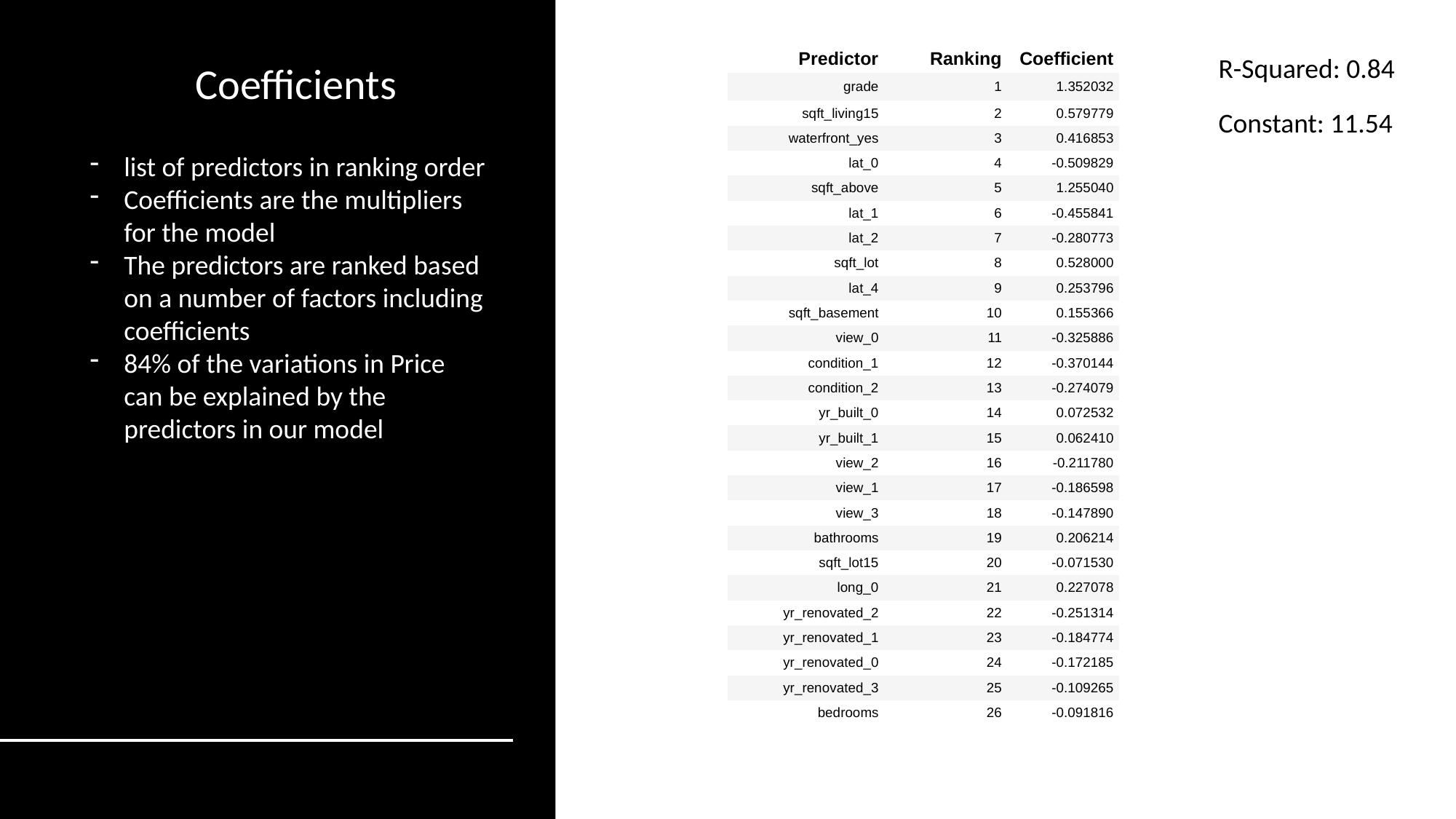

# Coefficients
| Predictor | Ranking | Coefficient |
| --- | --- | --- |
| grade | 1 | 1.352032 |
| sqft\_living15 | 2 | 0.579779 |
| waterfront\_yes | 3 | 0.416853 |
| lat\_0 | 4 | -0.509829 |
| sqft\_above | 5 | 1.255040 |
| lat\_1 | 6 | -0.455841 |
| lat\_2 | 7 | -0.280773 |
| sqft\_lot | 8 | 0.528000 |
| lat\_4 | 9 | 0.253796 |
| sqft\_basement | 10 | 0.155366 |
| view\_0 | 11 | -0.325886 |
| condition\_1 | 12 | -0.370144 |
| condition\_2 | 13 | -0.274079 |
| yr\_built\_0 | 14 | 0.072532 |
| yr\_built\_1 | 15 | 0.062410 |
| view\_2 | 16 | -0.211780 |
| view\_1 | 17 | -0.186598 |
| view\_3 | 18 | -0.147890 |
| bathrooms | 19 | 0.206214 |
| sqft\_lot15 | 20 | -0.071530 |
| long\_0 | 21 | 0.227078 |
| yr\_renovated\_2 | 22 | -0.251314 |
| yr\_renovated\_1 | 23 | -0.184774 |
| yr\_renovated\_0 | 24 | -0.172185 |
| yr\_renovated\_3 | 25 | -0.109265 |
| bedrooms | 26 | -0.091816 |
R-Squared: 0.84
Constant: 11.54
list of predictors in ranking order
Coefficients are the multipliers for the model
The predictors are ranked based on a number of factors including coefficients
84% of the variations in Price can be explained by the predictors in our model